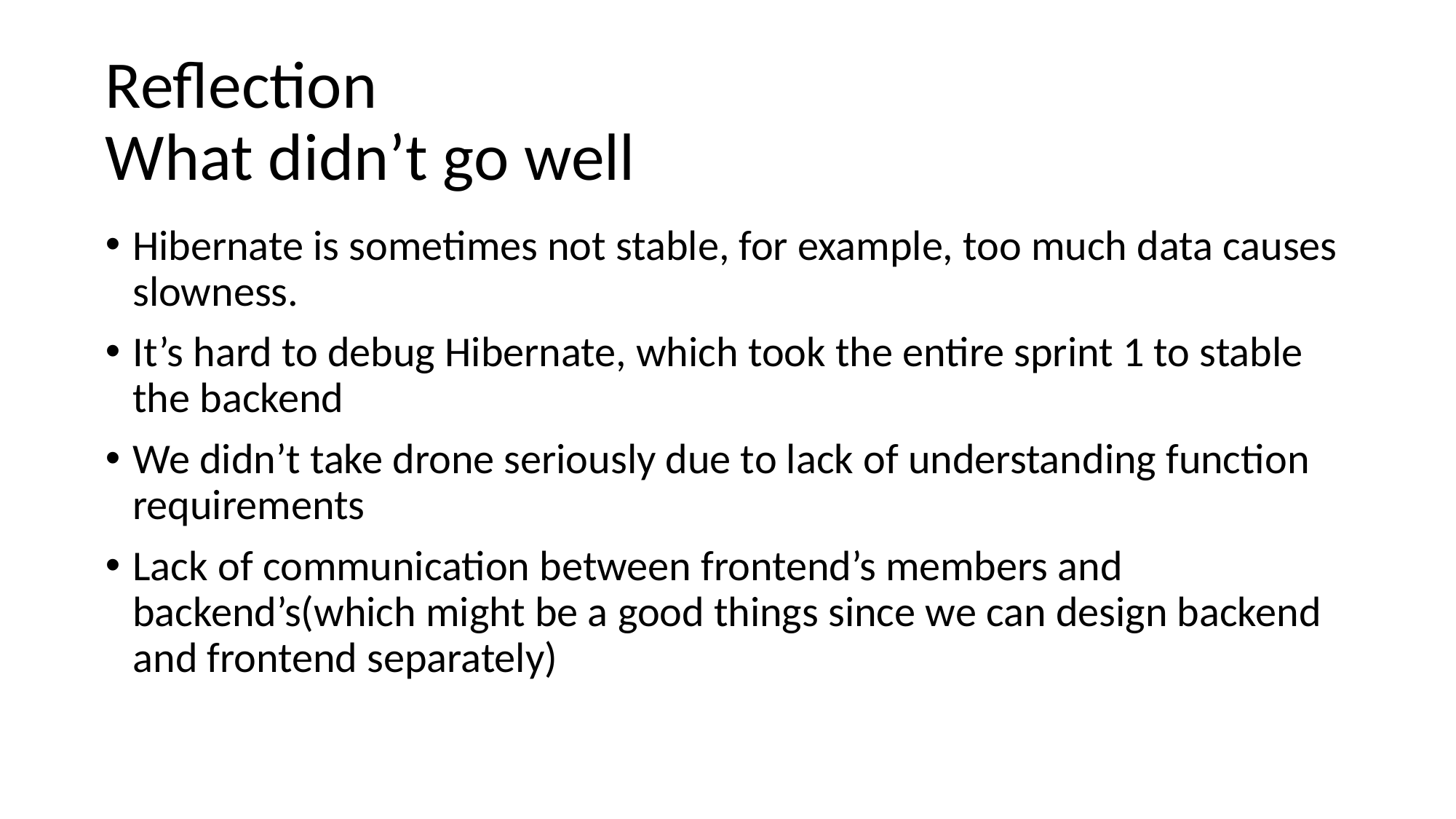

# Reflection What didn’t go well
Hibernate is sometimes not stable, for example, too much data causes slowness.
It’s hard to debug Hibernate, which took the entire sprint 1 to stable the backend
We didn’t take drone seriously due to lack of understanding function requirements
Lack of communication between frontend’s members and backend’s(which might be a good things since we can design backend and frontend separately)
23